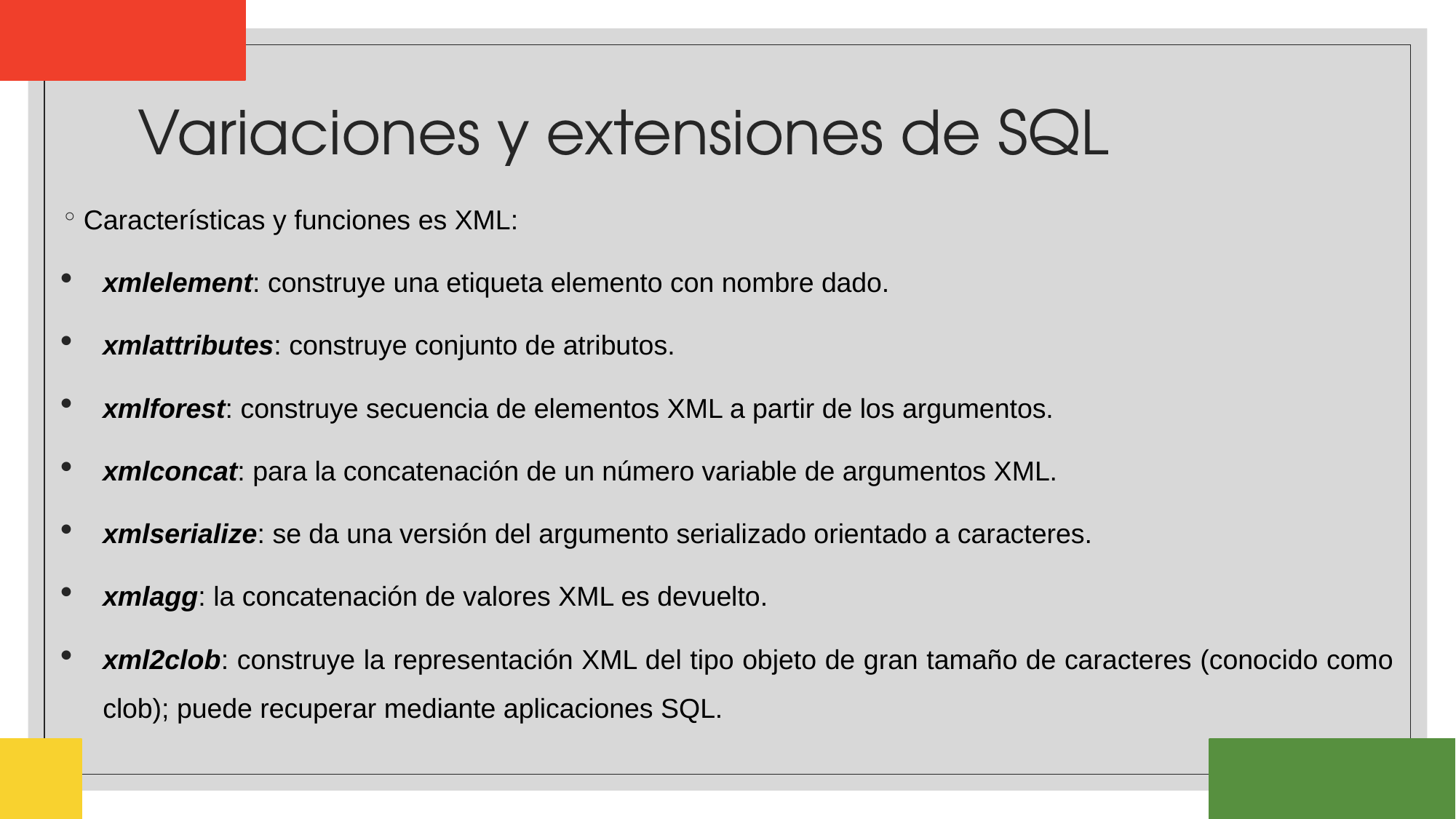

# Variaciones y extensiones de SQL
Características y funciones es XML:
xmlelement: construye una etiqueta elemento con nombre dado.
xmlattributes: construye conjunto de atributos.
xmlforest: construye secuencia de elementos XML a partir de los argumentos.
xmlconcat: para la concatenación de un número variable de argumentos XML.
xmlserialize: se da una versión del argumento serializado orientado a caracteres.
xmlagg: la concatenación de valores XML es devuelto.
xml2clob: construye la representación XML del tipo objeto de gran tamaño de caracteres (conocido como clob); puede recuperar mediante aplicaciones SQL.